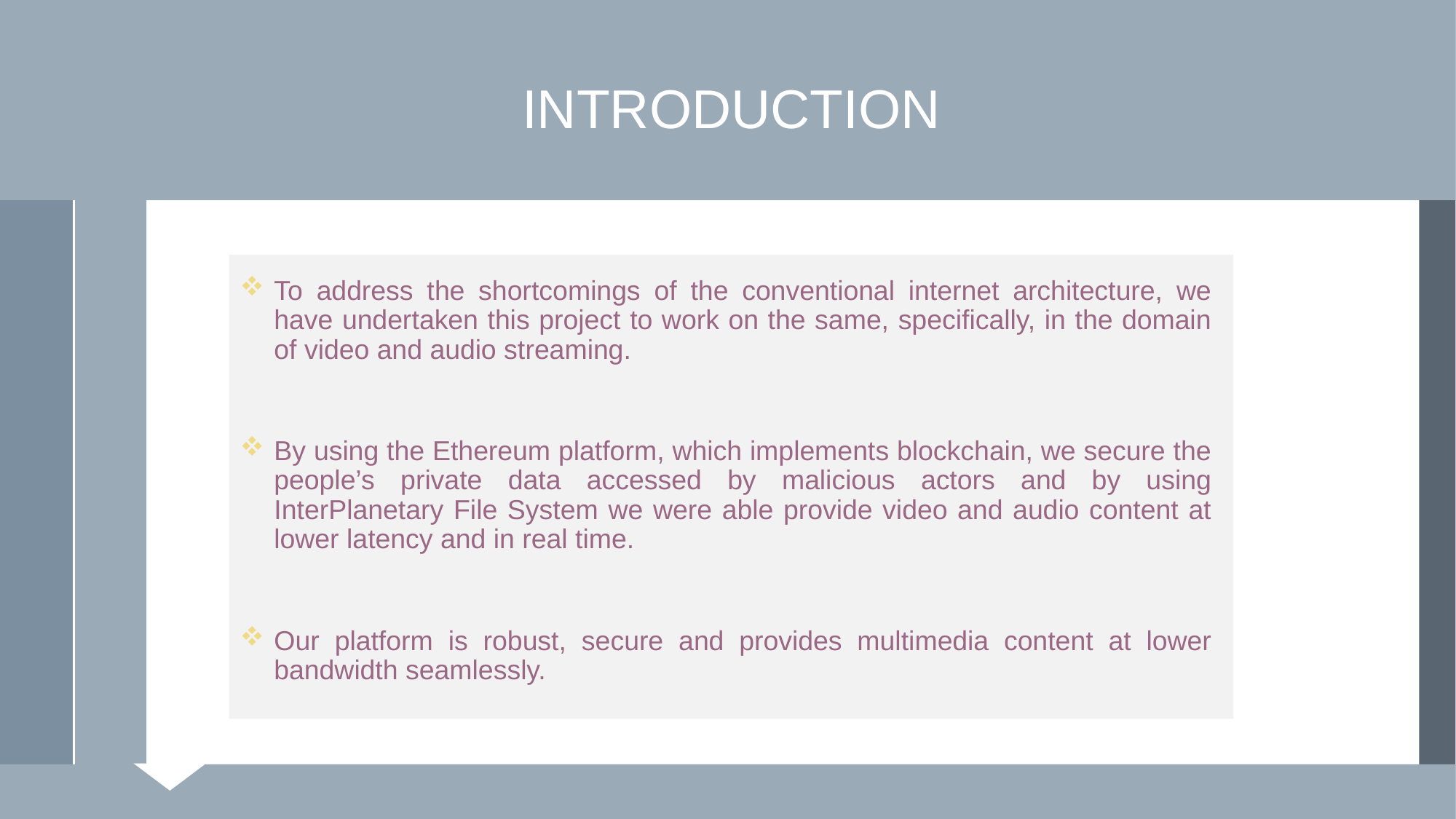

# INTRODUCTION
To address the shortcomings of the conventional internet architecture, we have undertaken this project to work on the same, specifically, in the domain of video and audio streaming.

By using the Ethereum platform, which implements blockchain, we secure the people’s private data accessed by malicious actors and by using InterPlanetary File System we were able provide video and audio content at lower latency and in real time.

Our platform is robust, secure and provides multimedia content at lower bandwidth seamlessly.